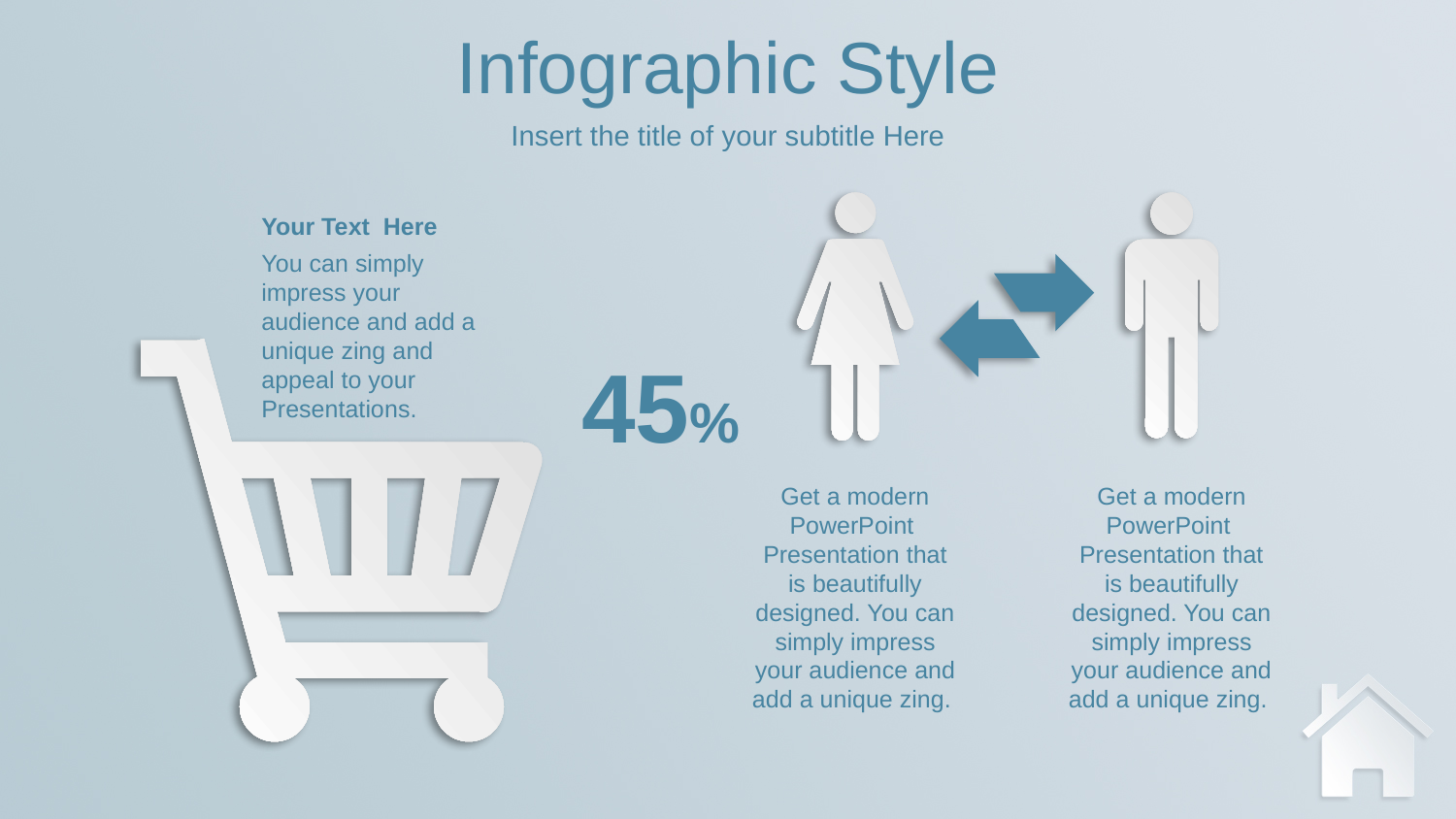

Infographic Style
Insert the title of your subtitle Here

Your Text  Here
You can simply impress your audience and add a unique zing and appeal to your Presentations.

45%
Get a modern PowerPoint  Presentation that is beautifully designed. You can simply impress your audience and add a unique zing.
Get a modern PowerPoint  Presentation that is beautifully designed. You can simply impress your audience and add a unique zing.